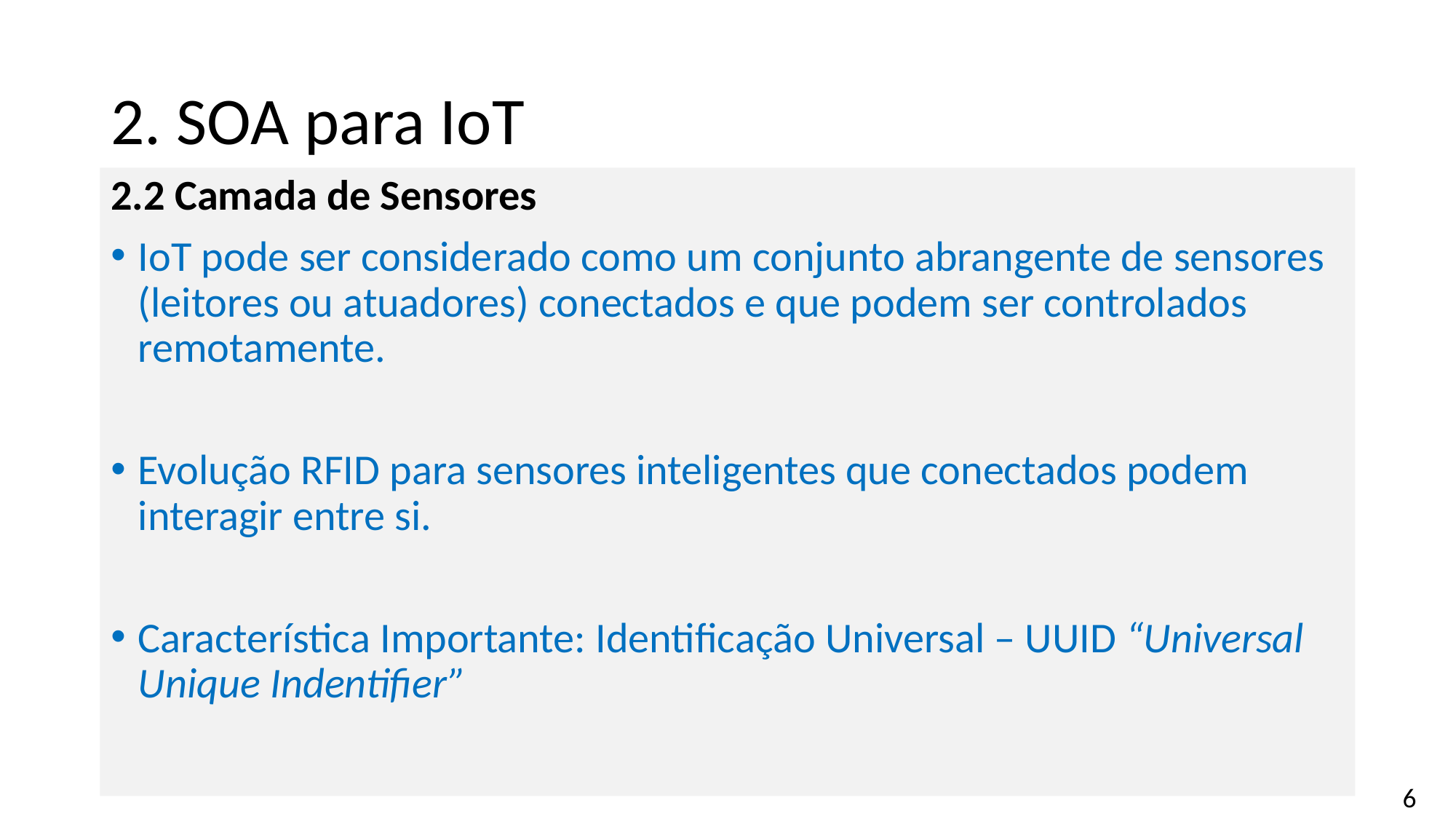

# 2. SOA para IoT
2.2 Camada de Sensores
IoT pode ser considerado como um conjunto abrangente de sensores (leitores ou atuadores) conectados e que podem ser controlados remotamente.

Evolução RFID para sensores inteligentes que conectados podem interagir entre si.

Característica Importante: Identificação Universal – UUID “Universal Unique Indentifier”